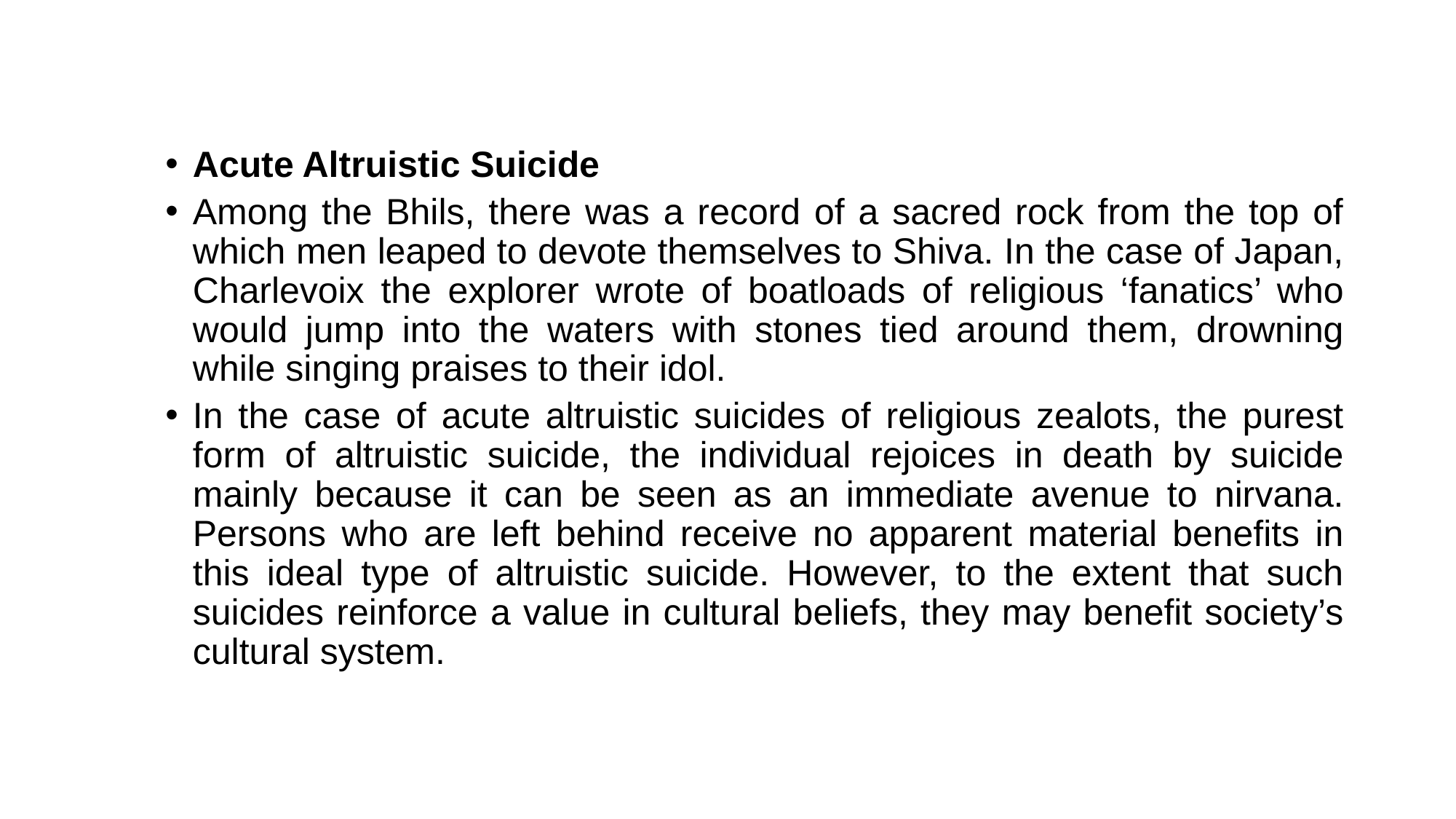

Acute Altruistic Suicide
Among the Bhils, there was a record of a sacred rock from the top of which men leaped to devote themselves to Shiva. In the case of Japan, Charlevoix the explorer wrote of boatloads of religious ‘fanatics’ who would jump into the waters with stones tied around them, drowning while singing praises to their idol.
In the case of acute altruistic suicides of religious zealots, the purest form of altruistic suicide, the individual rejoices in death by suicide mainly because it can be seen as an immediate avenue to nirvana. Persons who are left behind receive no apparent material benefits in this ideal type of altruistic suicide. However, to the extent that such suicides reinforce a value in cultural beliefs, they may benefit society’s cultural system.